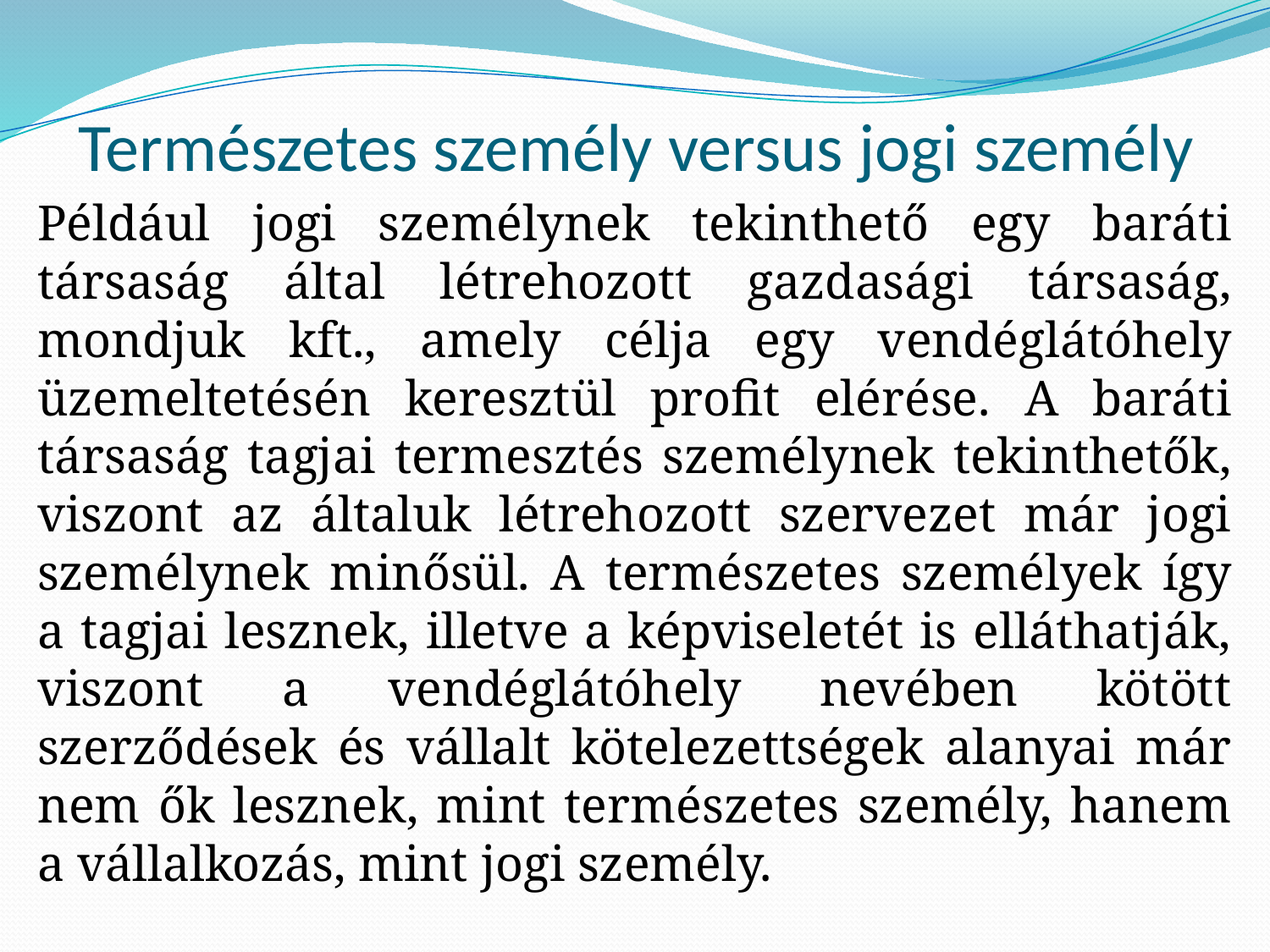

# Természetes személy versus jogi személy
Például jogi személynek tekinthető egy baráti társaság által létrehozott gazdasági társaság, mondjuk kft., amely célja egy vendéglátóhely üzemeltetésén keresztül profit elérése. A baráti társaság tagjai termesztés személynek tekinthetők, viszont az általuk létrehozott szervezet már jogi személynek minősül. A természetes személyek így a tagjai lesznek, illetve a képviseletét is elláthatják, viszont a vendéglátóhely nevében kötött szerződések és vállalt kötelezettségek alanyai már nem ők lesznek, mint természetes személy, hanem a vállalkozás, mint jogi személy.